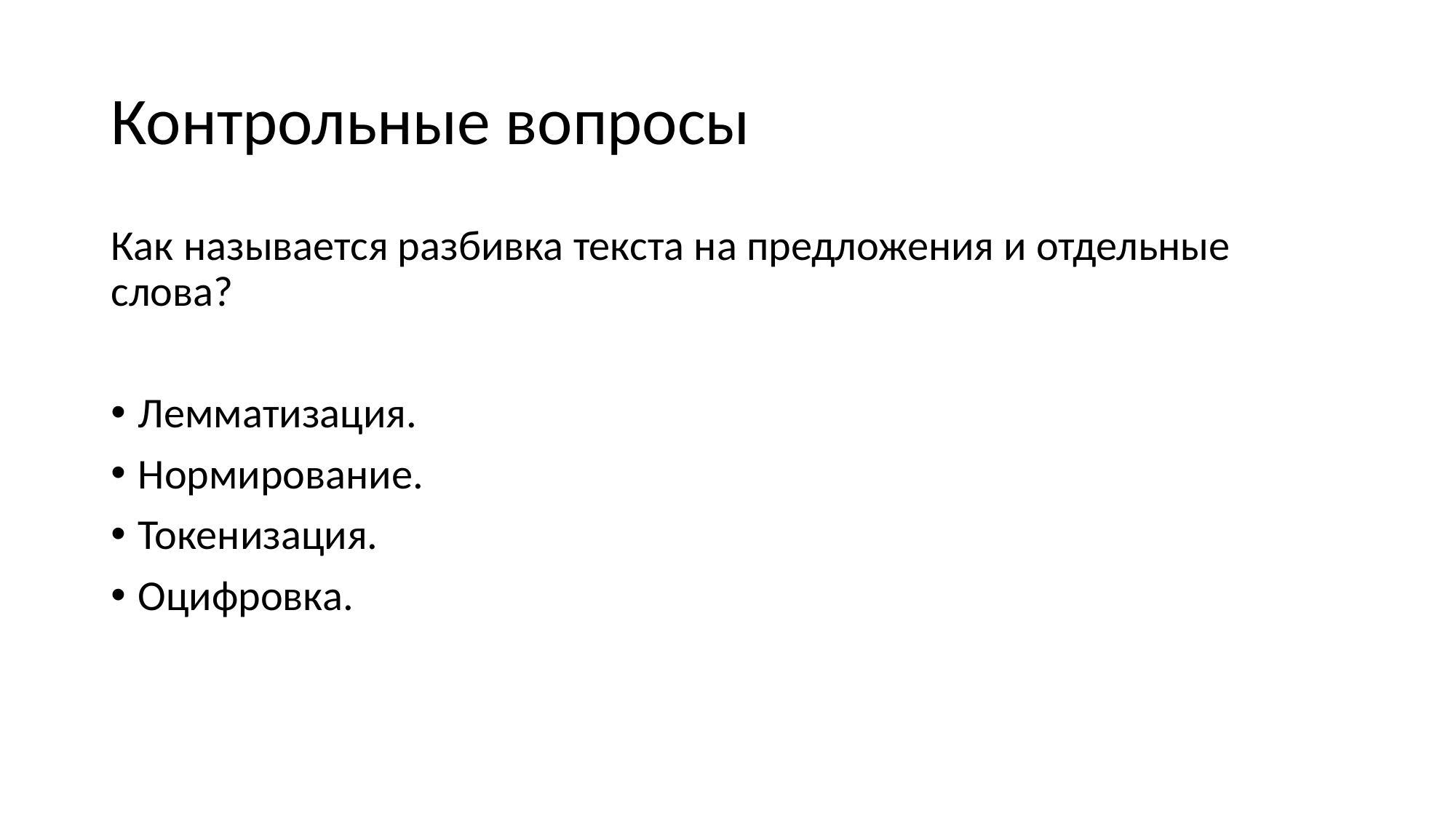

# Контрольные вопросы
Как называется разбивка текста на предложения и отдельные слова?

Лемматизация.
Нормирование.
Токенизация.
Оцифровка.